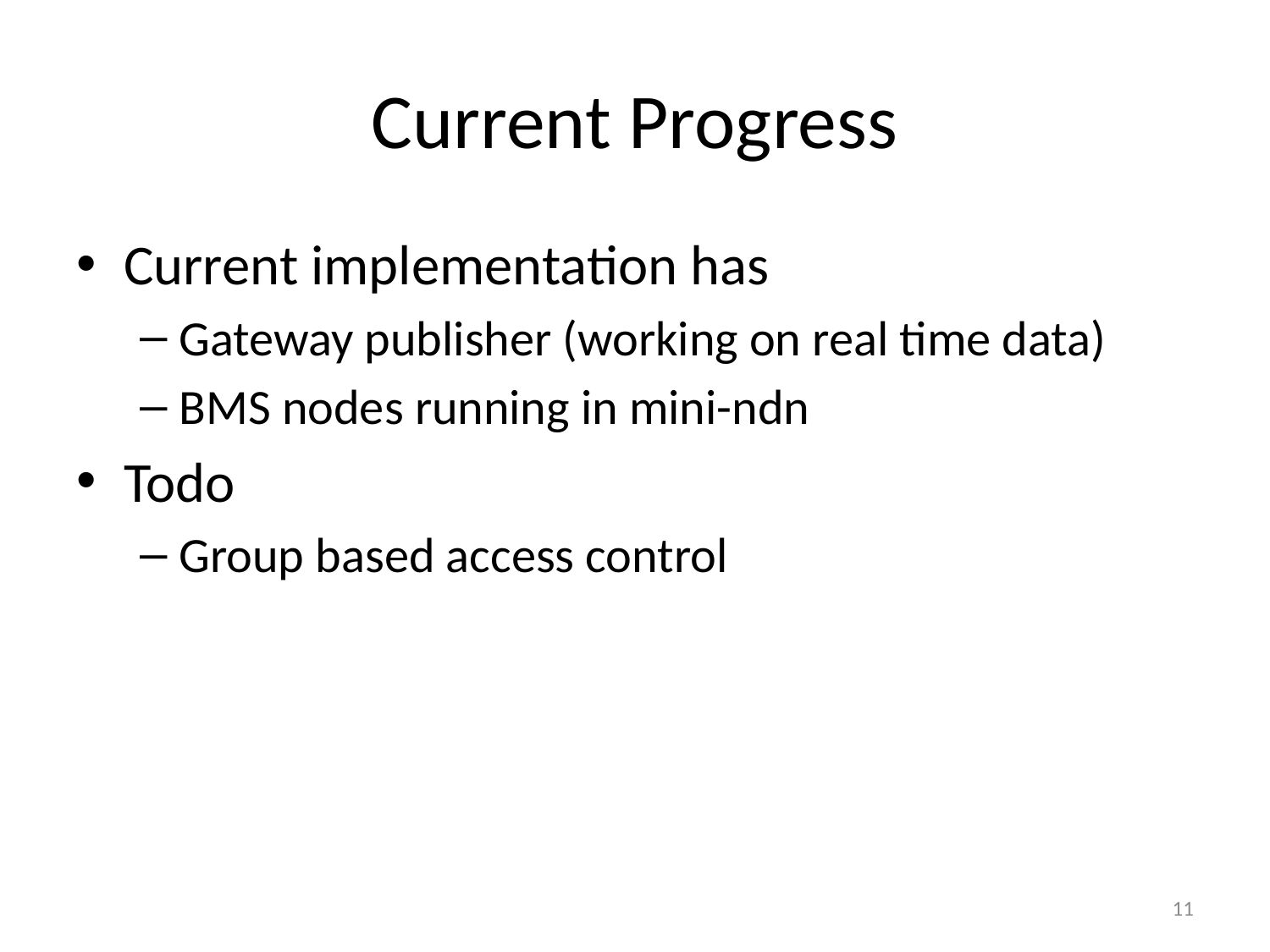

# Current Progress
Current implementation has
Gateway publisher (working on real time data)
BMS nodes running in mini-ndn
Todo
Group based access control

11